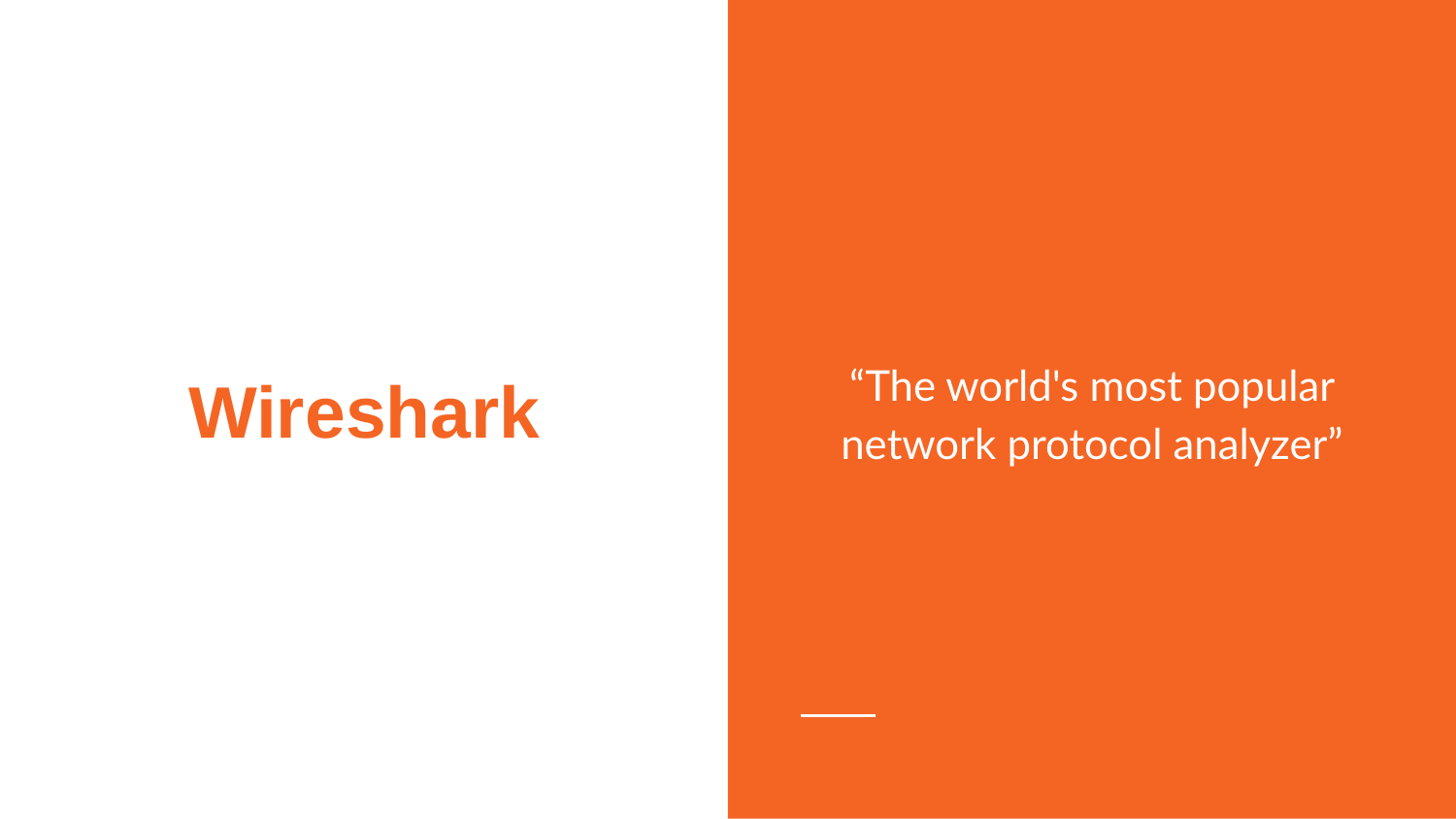

“The world's most popular network protocol analyzer”
# Wireshark